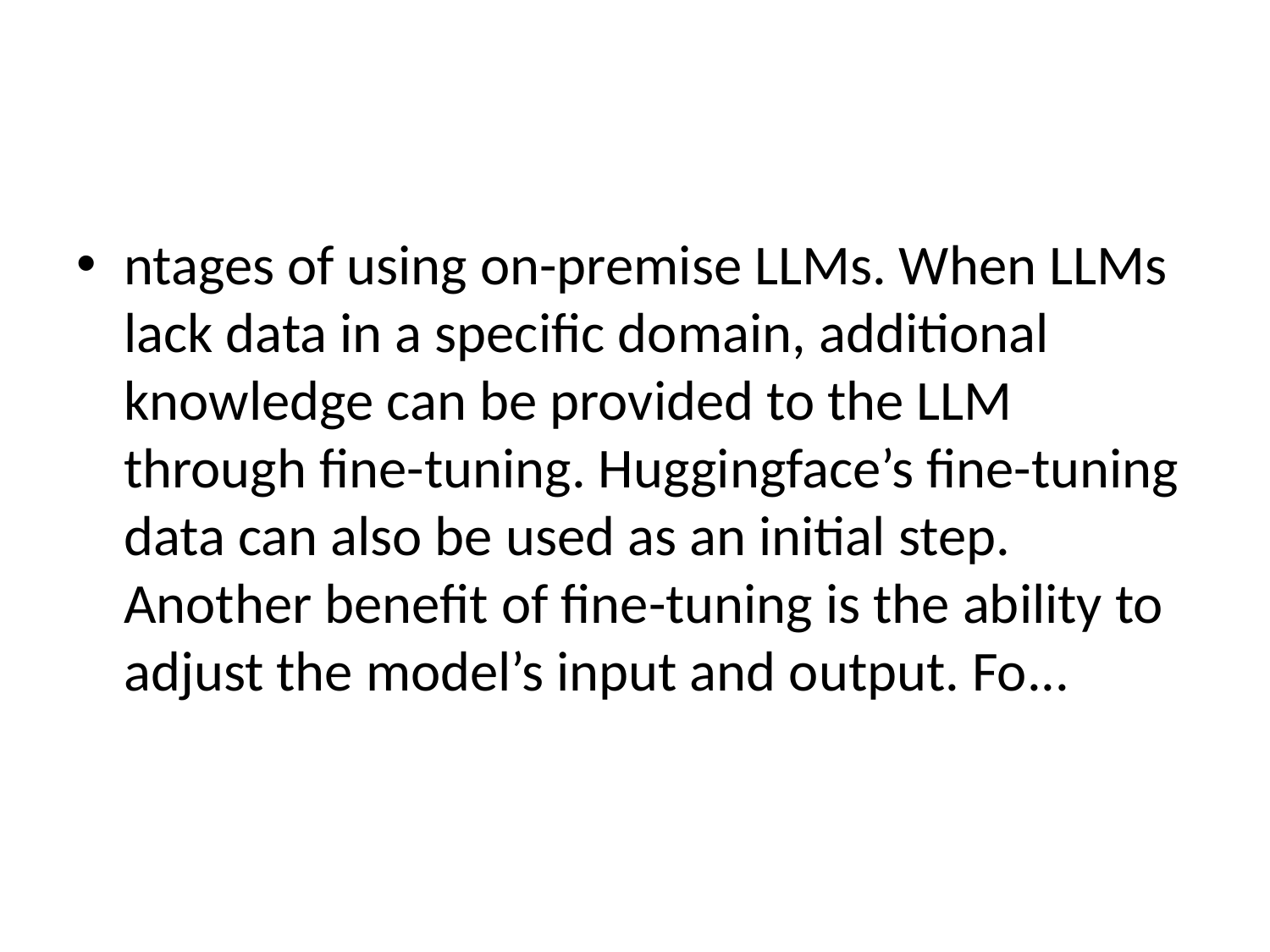

#
ntages of using on-premise LLMs. When LLMs lack data in a specific domain, additional knowledge can be provided to the LLM through fine-tuning. Huggingface’s fine-tuning data can also be used as an initial step. Another benefit of fine-tuning is the ability to adjust the model’s input and output. Fo...